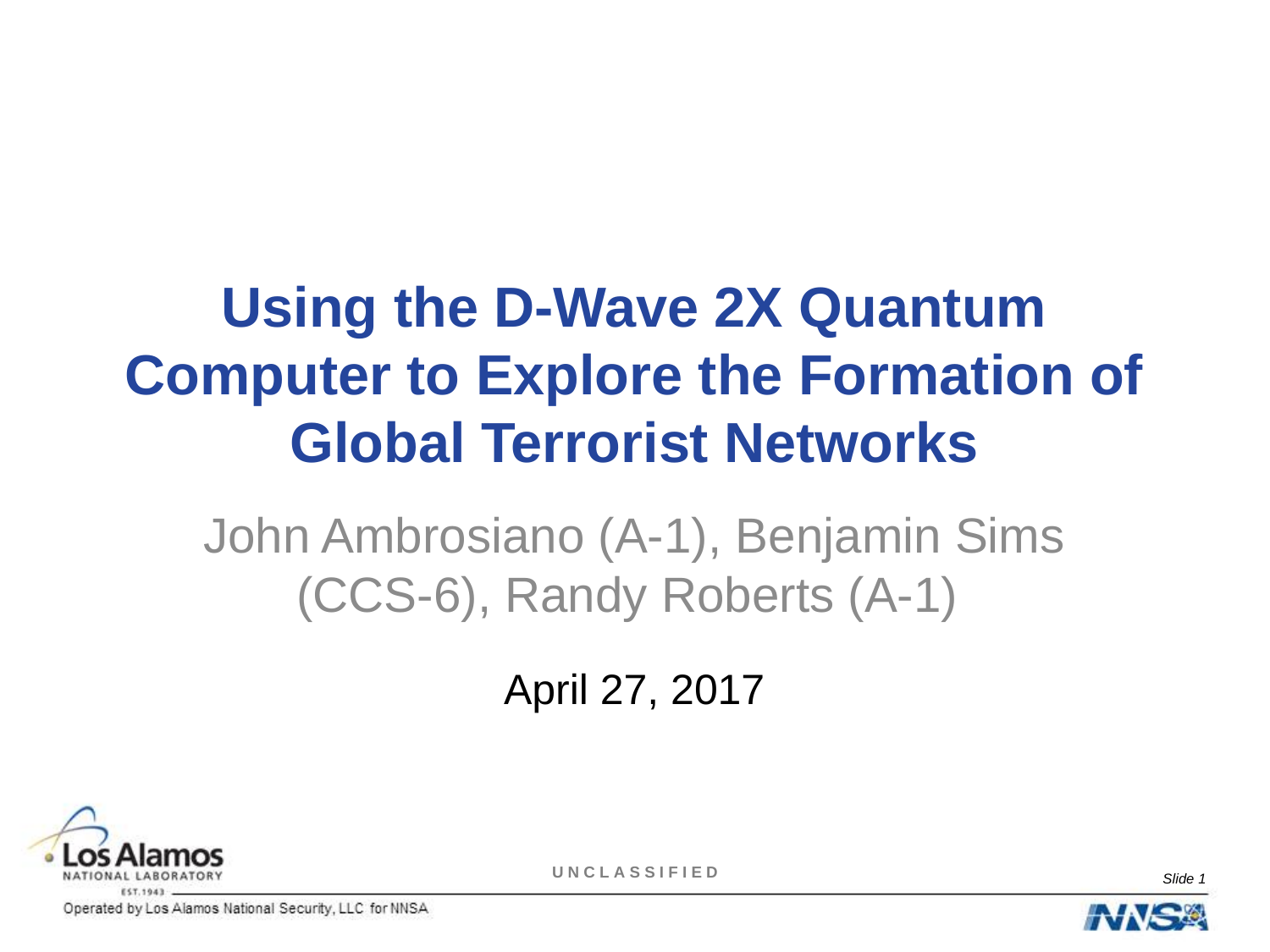

# Using the D‐Wave 2X Quantum Computer to Explore the Formation of Global Terrorist Networks
John Ambrosiano (A‐1), Benjamin Sims (CCS‐6), Randy Roberts (A‐1)
April 27, 2017